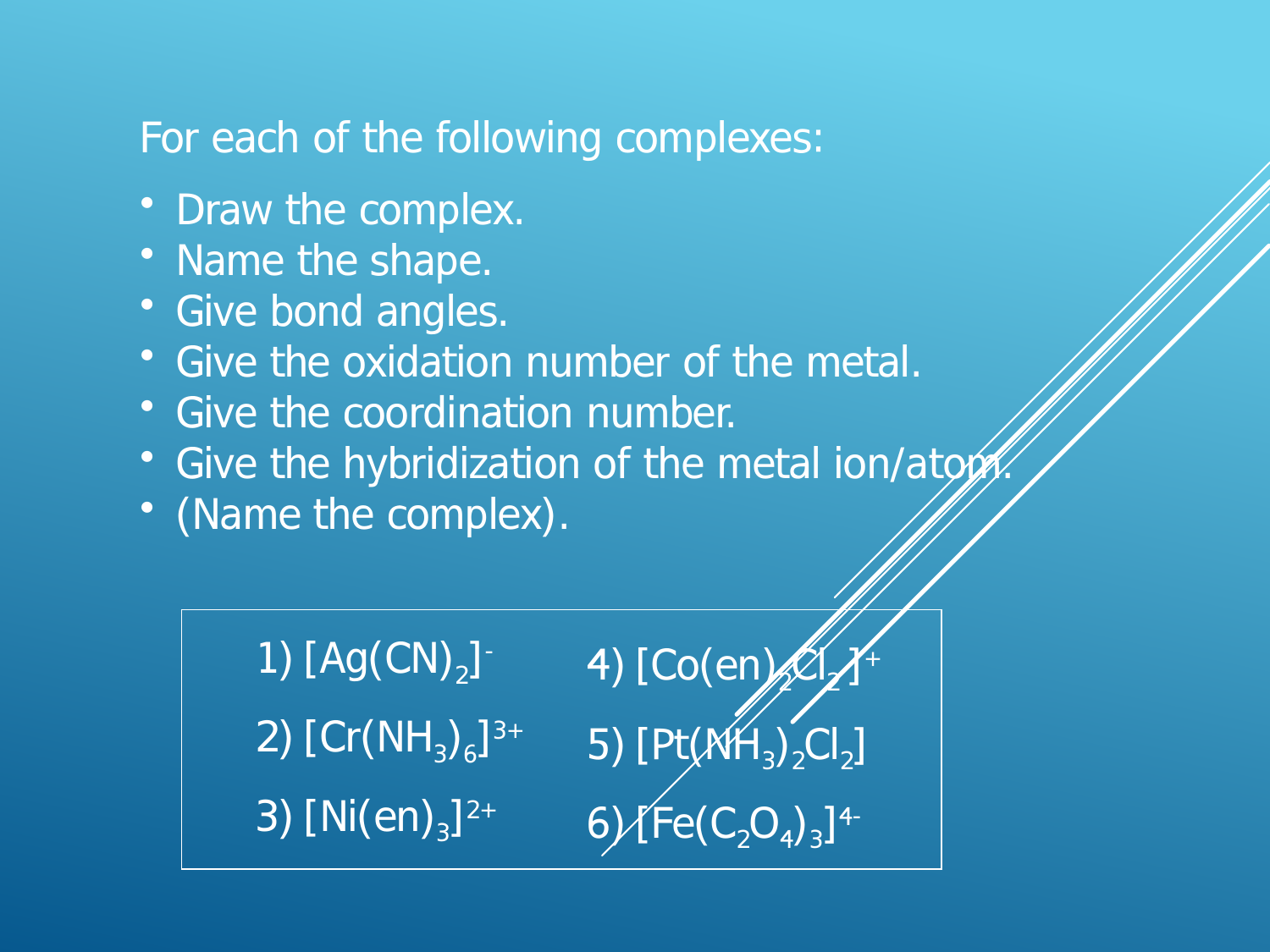

For each of the following complexes:
Draw the complex.
Name the shape.
Give bond angles.
Give the oxidation number of the metal.
Give the coordination number.
Give the hybridization of the metal ion/atom.
(Name the complex).

[Ag(CN)2]-
[Cr(NH3)6]3+
[Ni(en)3]2+
[Co(en)2Cl2 ]+
[Pt(NH3)2Cl2]
[Fe(C2O4)3]4-